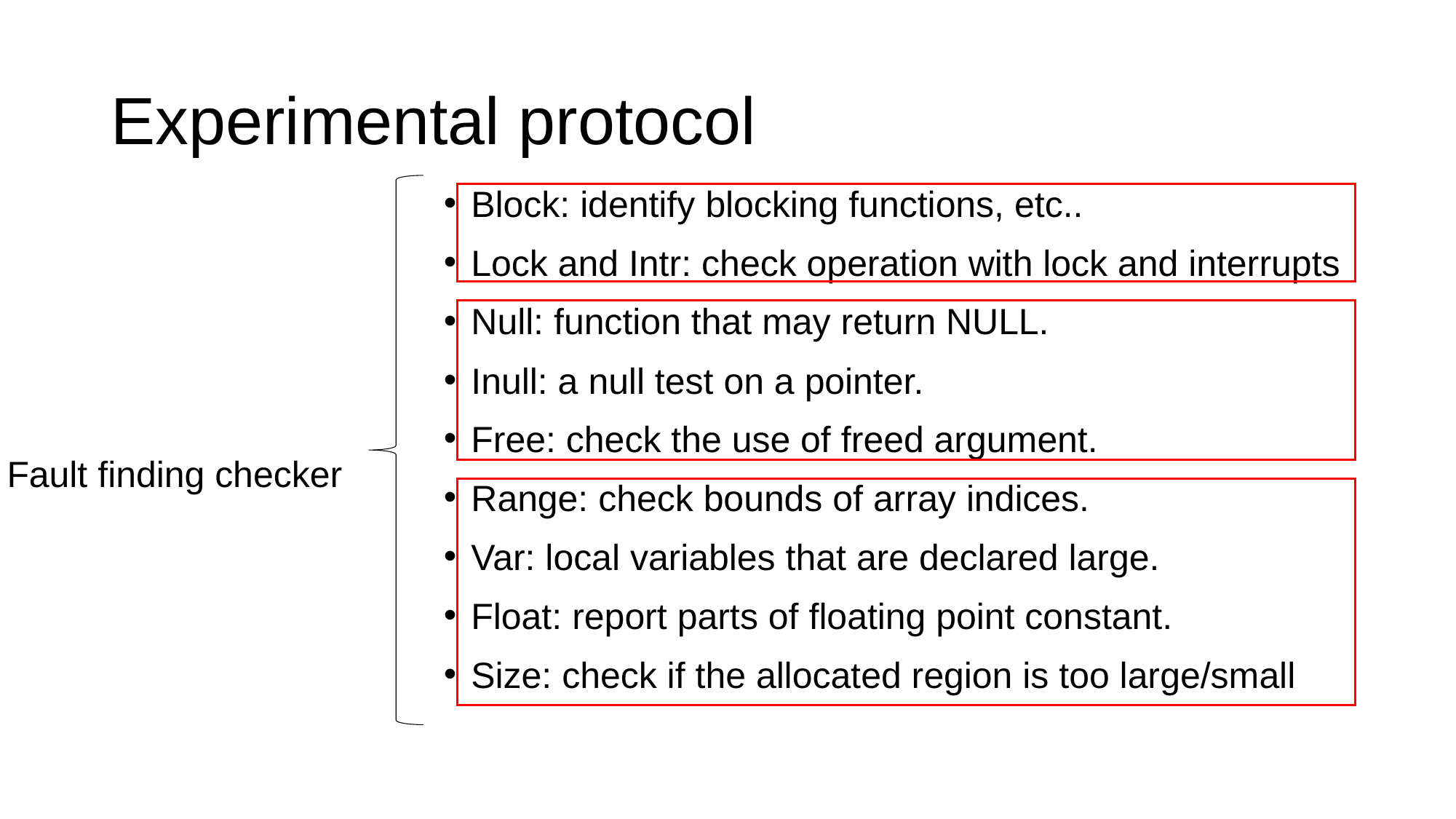

# Experimental protocol

Block: identify blocking functions, etc..
Lock and Intr: check operation with lock and interrupts
Null: function that may return NULL.
Inull: a null test on a pointer.
Free: check the use of freed argument.
Range: check bounds of array indices.
Var: local variables that are declared large.
Float: report parts of floating point constant.
Size: check if the allocated region is too large/small

Fault finding checker